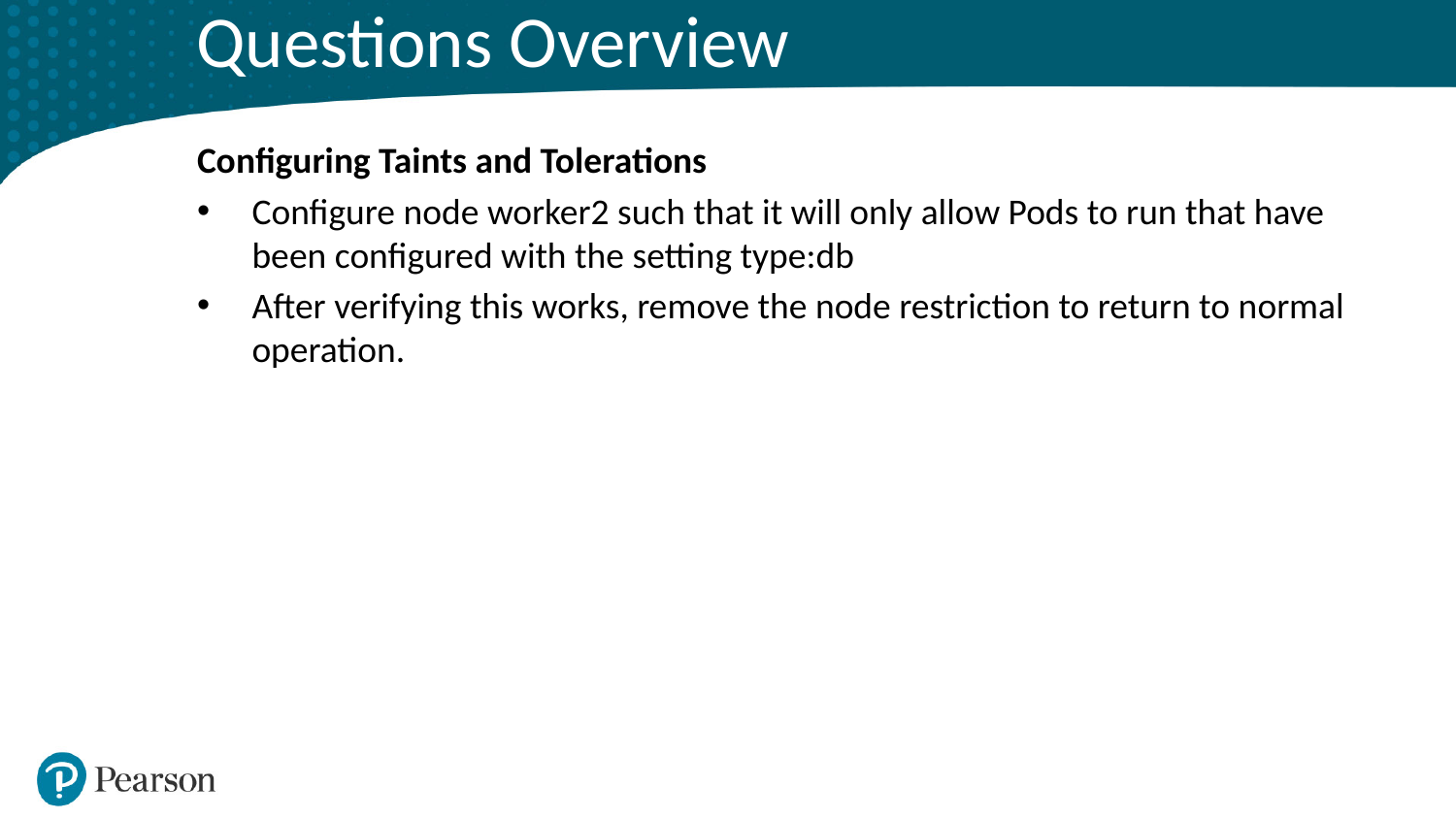

# Questions Overview
Configuring Taints and Tolerations
Configure node worker2 such that it will only allow Pods to run that have been configured with the setting type:db
After verifying this works, remove the node restriction to return to normal operation.